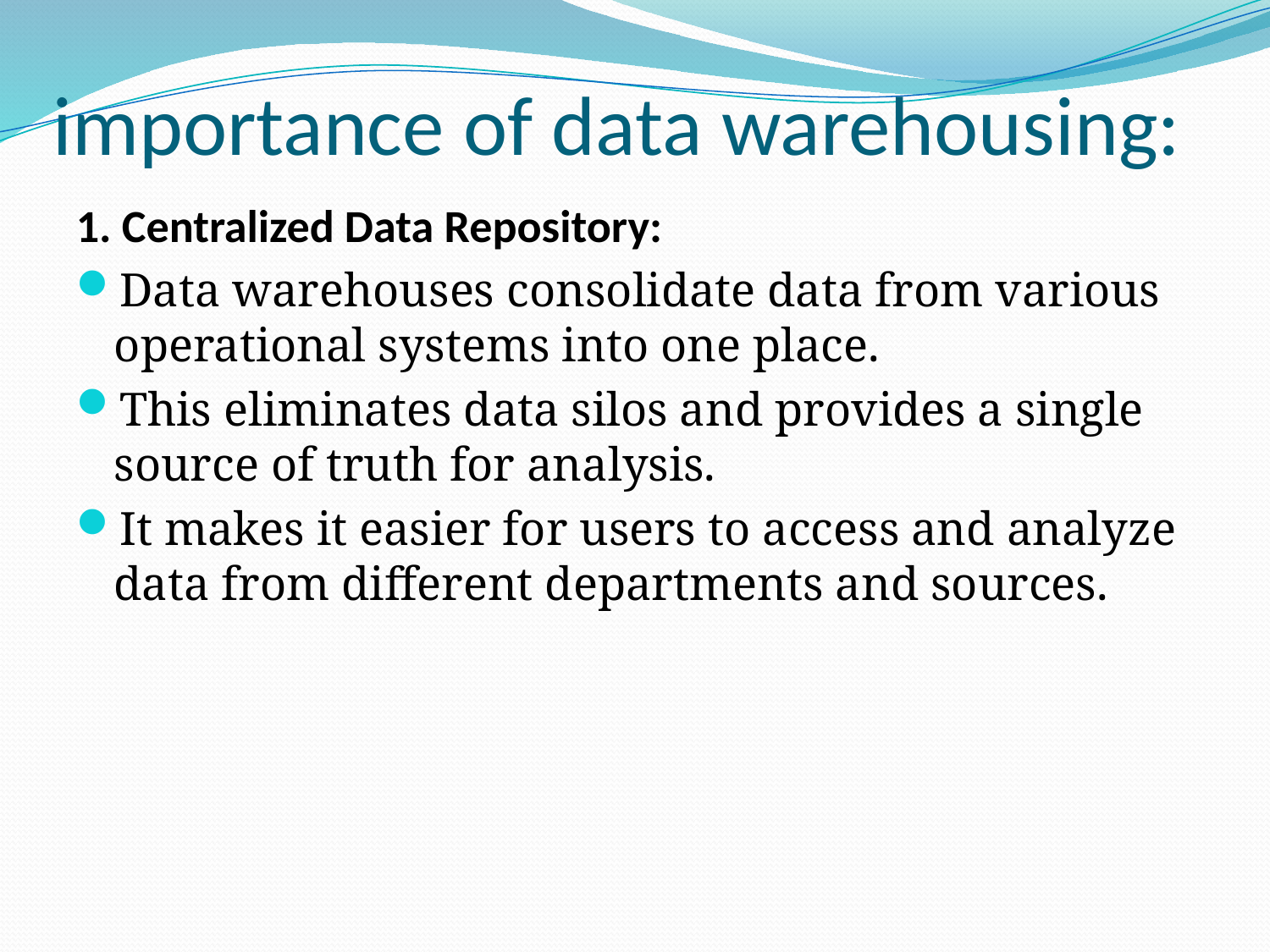

# importance of data warehousing:
1. Centralized Data Repository:
Data warehouses consolidate data from various operational systems into one place.
This eliminates data silos and provides a single source of truth for analysis.
It makes it easier for users to access and analyze data from different departments and sources.